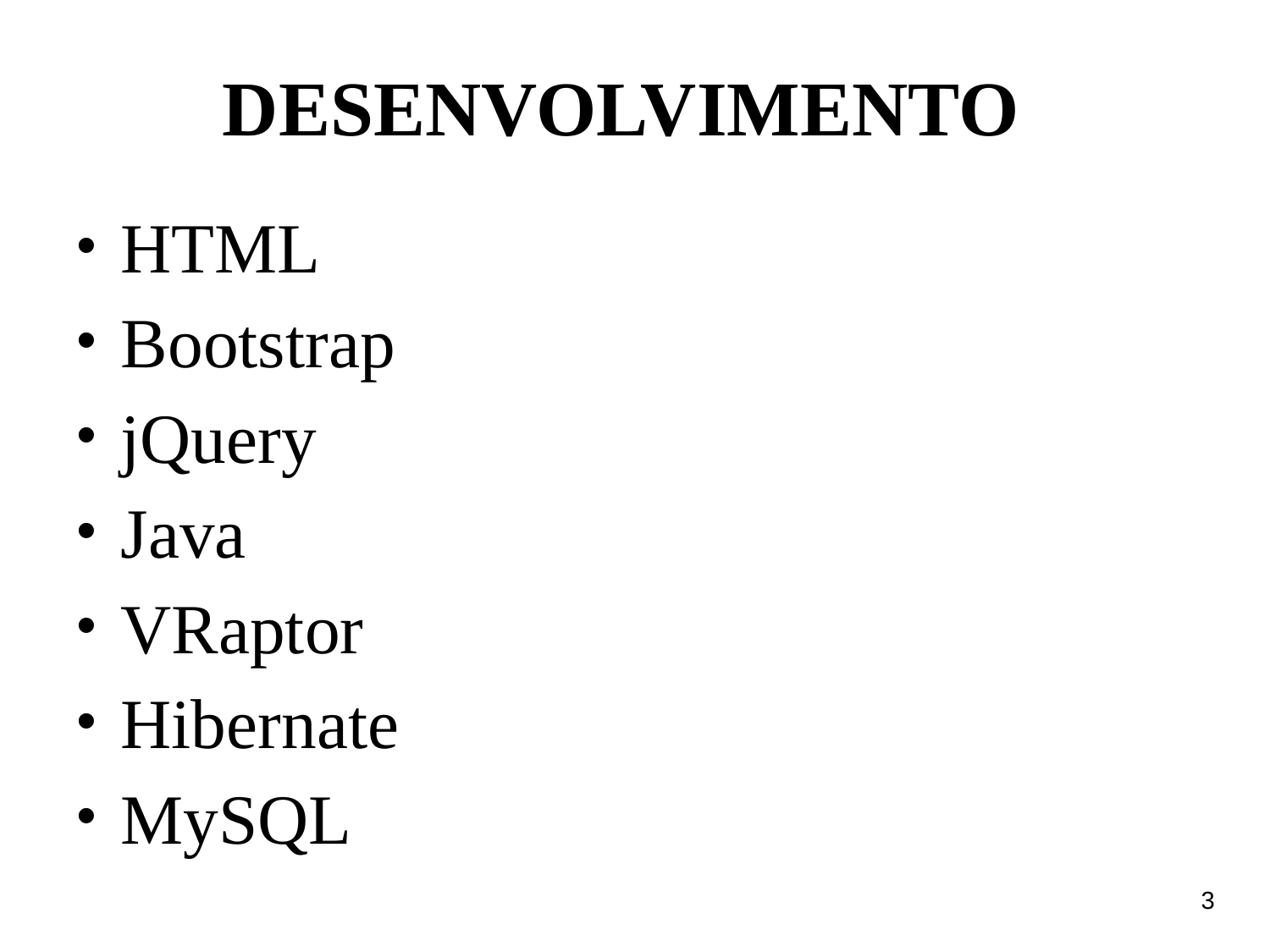

DESENVOLVIMENTO
HTML
Bootstrap
jQuery
Java
VRaptor
Hibernate
MySQL

3